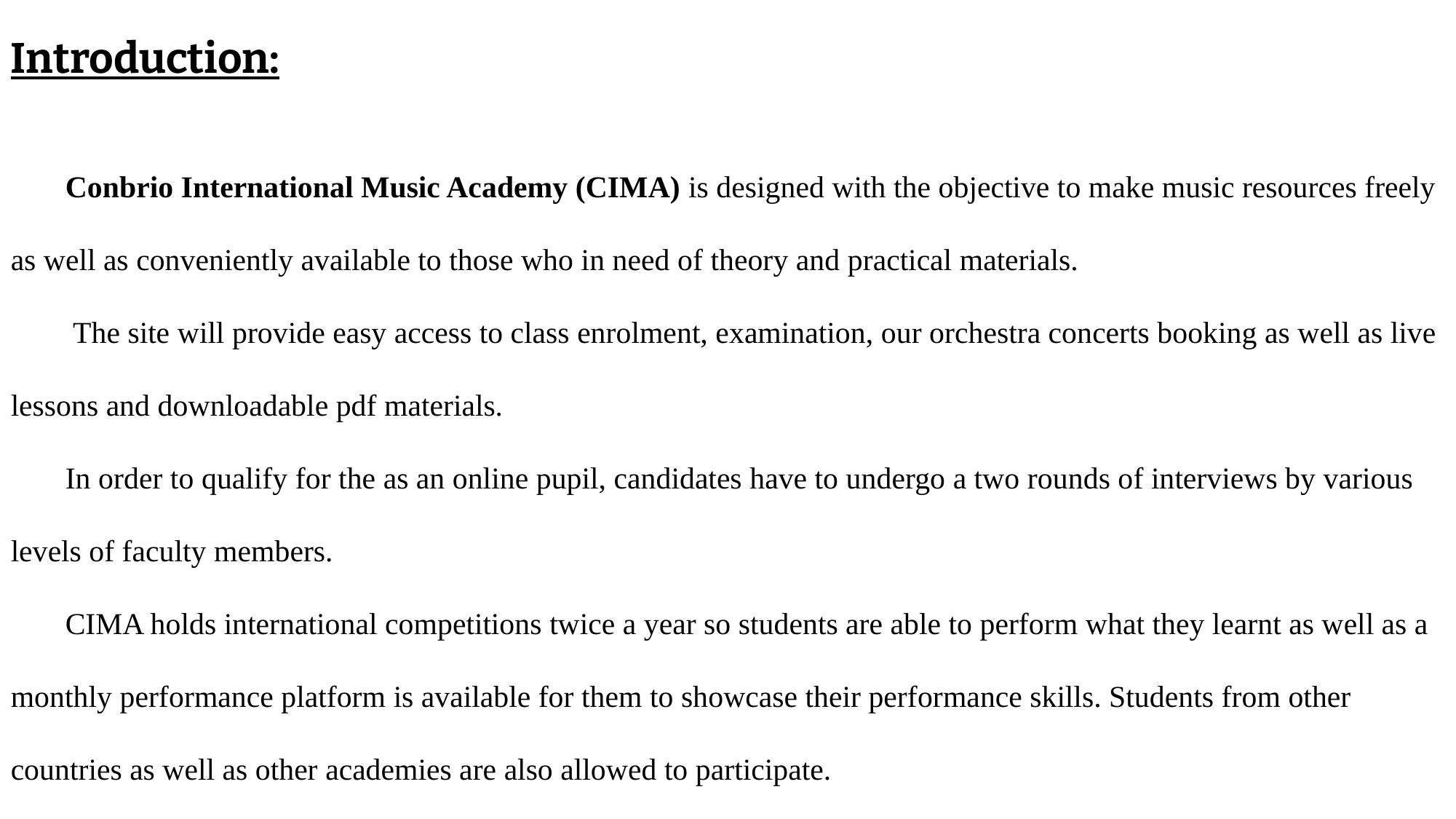

Introduction:

Conbrio International Music Academy (CIMA) is designed with the objective to make music resources freely as well as conveniently available to those who in need of theory and practical materials.
 The site will provide easy access to class enrolment, examination, our orchestra concerts booking as well as live lessons and downloadable pdf materials.
In order to qualify for the as an online pupil, candidates have to undergo a two rounds of interviews by various levels of faculty members.
CIMA holds international competitions twice a year so students are able to perform what they learnt as well as a monthly performance platform is available for them to showcase their performance skills. Students from other countries as well as other academies are also allowed to participate.